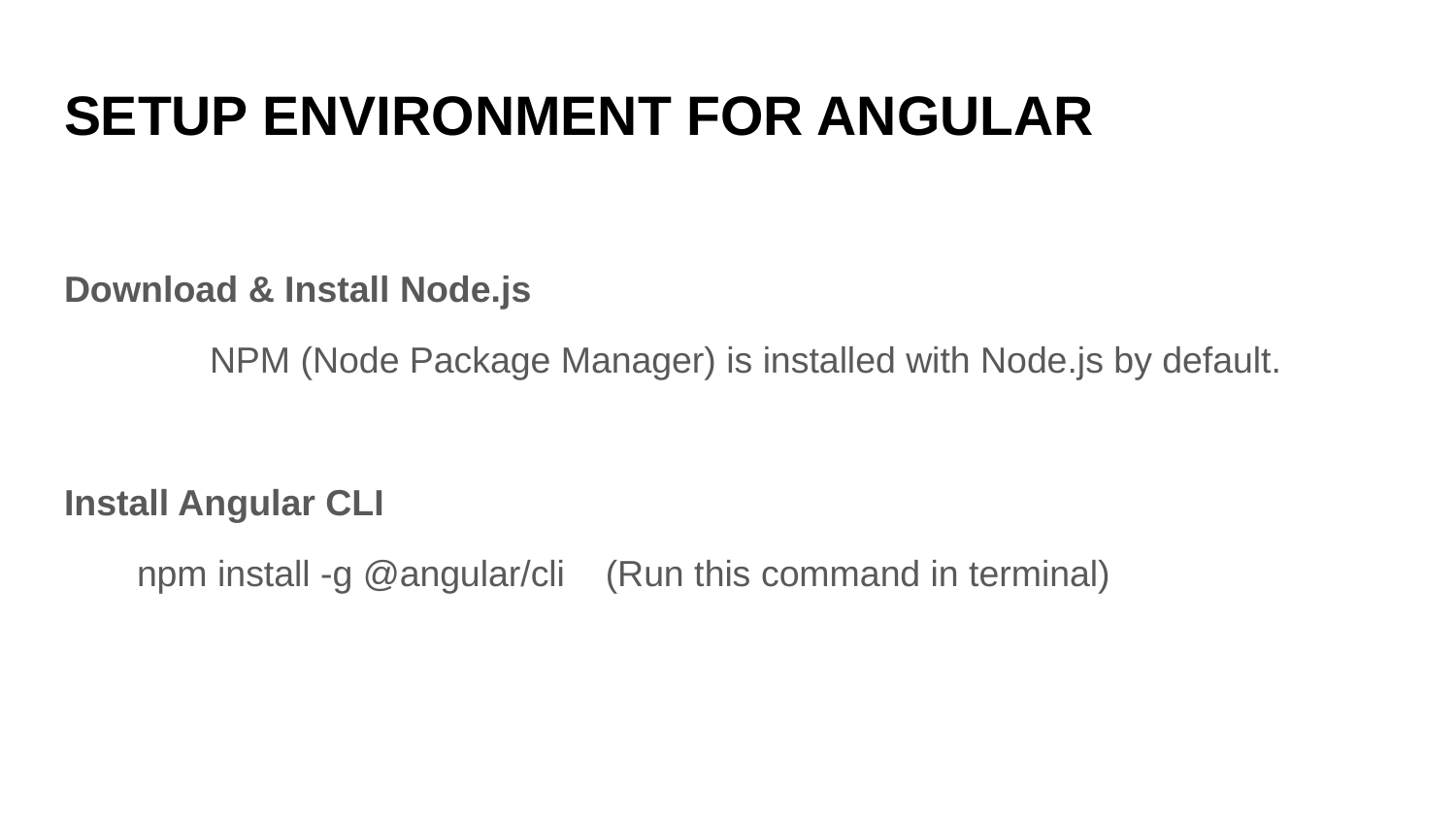

# SETUP ENVIRONMENT FOR ANGULAR

Download & Install Node.js
 	NPM (Node Package Manager) is installed with Node.js by default.

Install Angular CLI
npm install -g @angular/cli    (Run this command in terminal)